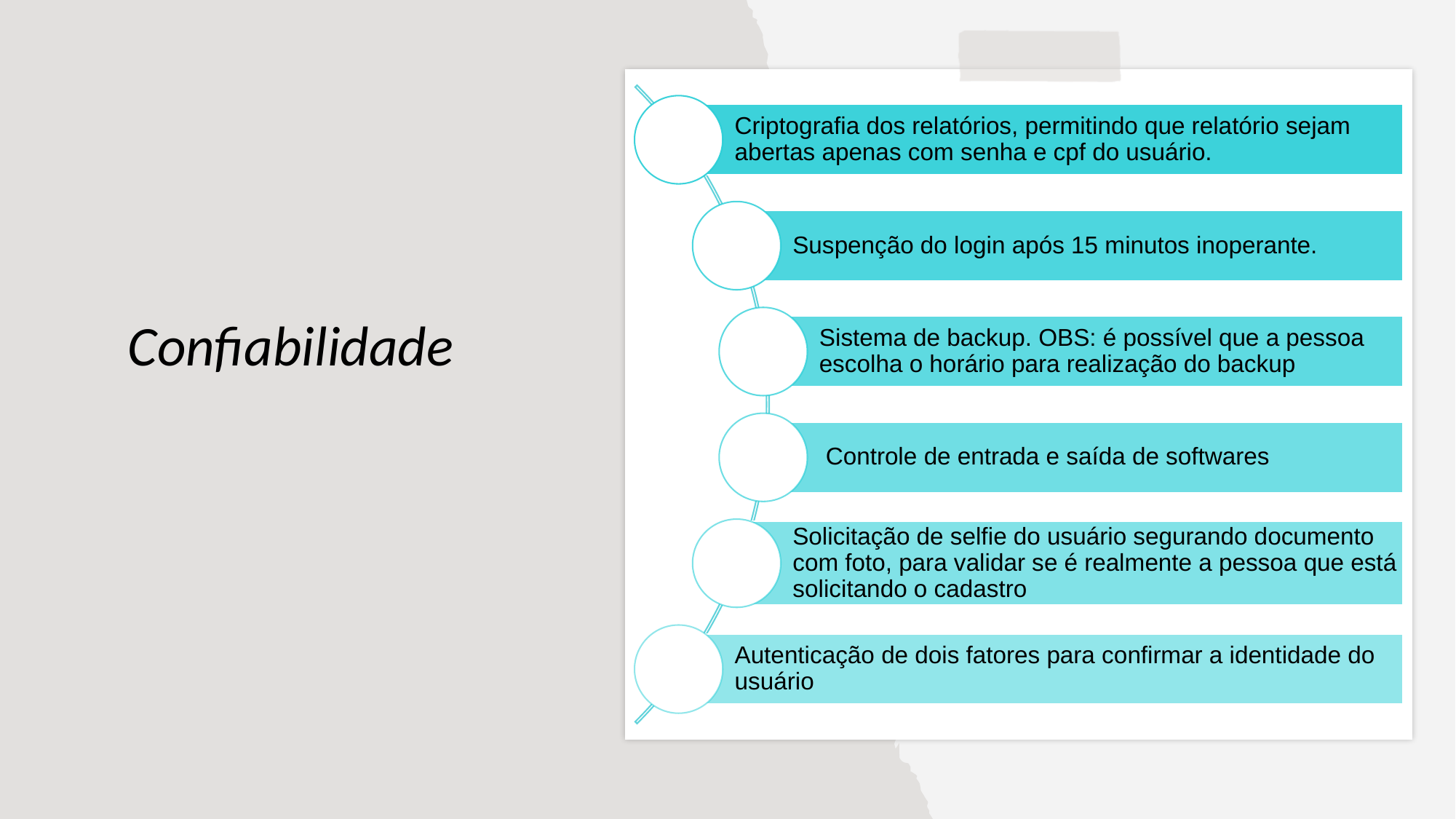

Criptografia dos relatórios, permitindo que relatório sejam abertas apenas com senha e cpf do usuário.
Suspenção do login após 15 minutos inoperante.
Sistema de backup. OBS: é possível que a pessoa escolha o horário para realização do backup
 Controle de entrada e saída de softwares
Solicitação de selfie do usuário segurando documento com foto, para validar se é realmente a pessoa que está solicitando o cadastro
Autenticação de dois fatores para confirmar a identidade do usuário
Confiabilidade